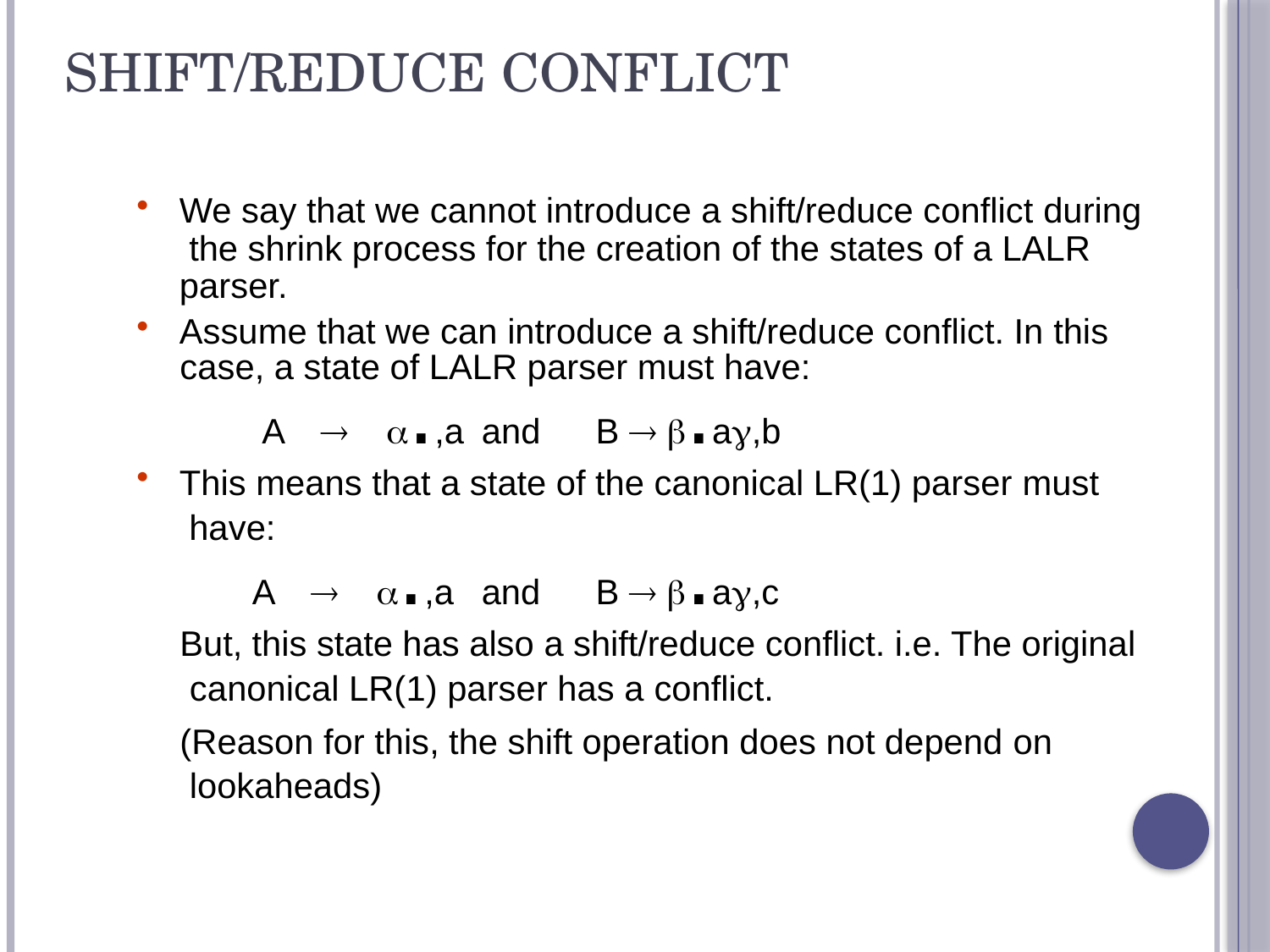

# Shift/Reduce Conflict
We say that we cannot introduce a shift/reduce conflict during  the shrink process for the creation of the states of a LALR  parser.
Assume that we can introduce a shift/reduce conflict. In this
case, a state of LALR parser must have:
A   →    α.,a	and	B → β.aγ,b
This means that a state of the canonical LR(1) parser must  have:
A   →    α.,a	and	B → β.aγ,c
But, this state has also a shift/reduce conflict. i.e. The original  canonical LR(1) parser has a conflict.
(Reason for this, the shift operation does not depend on  lookaheads)